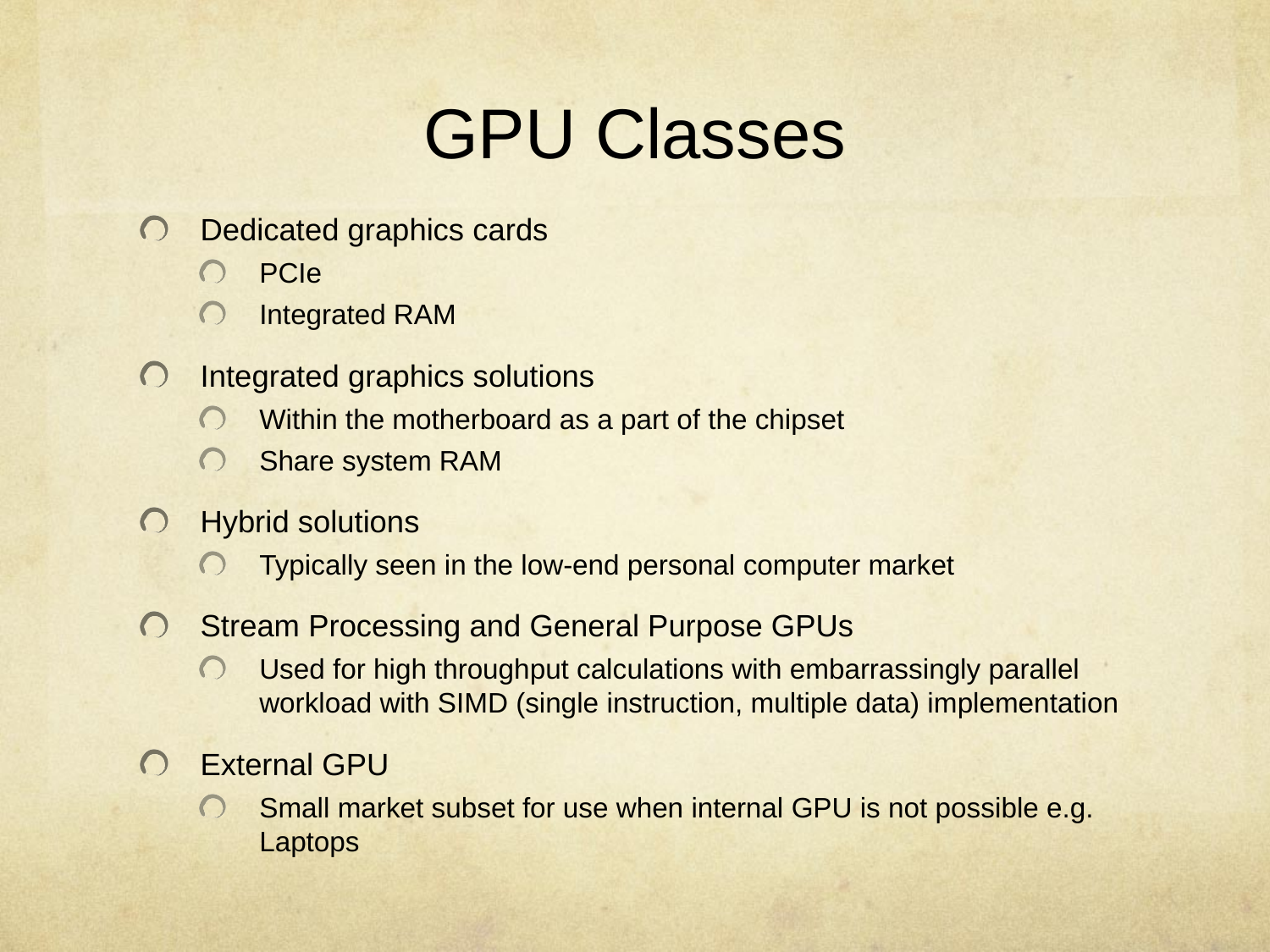

# GPU Classes
Dedicated graphics cards
PCIe
Integrated RAM
Integrated graphics solutions
Within the motherboard as a part of the chipset
Share system RAM
Hybrid solutions
Typically seen in the low-end personal computer market
Stream Processing and General Purpose GPUs
Used for high throughput calculations with embarrassingly parallel workload with SIMD (single instruction, multiple data) implementation
External GPU
Small market subset for use when internal GPU is not possible e.g. Laptops